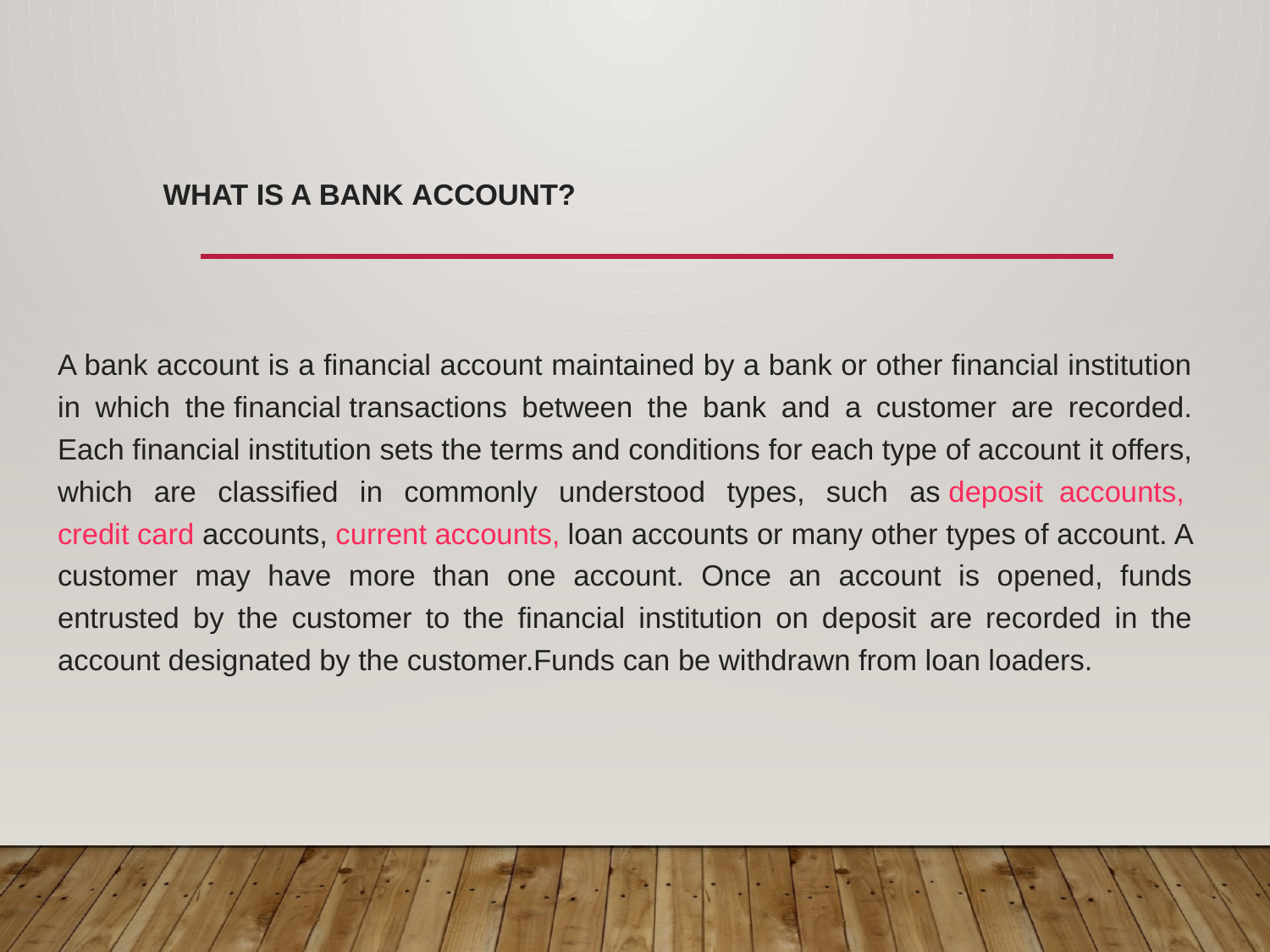

WHAT IS A BANK ACCOUNT?

A bank account is a financial account maintained by a bank or other financial institution in which the financial transactions between the bank and a customer are recorded. Each financial institution sets the terms and conditions for each type of account it offers, which are classified in commonly understood types, such as deposit  accounts, credit card accounts, current accounts, loan accounts or many other types of account. A customer may have more than one account. Once an account is opened, funds entrusted by the customer to the financial institution on deposit are recorded in the account designated by the customer.Funds can be withdrawn from loan loaders.